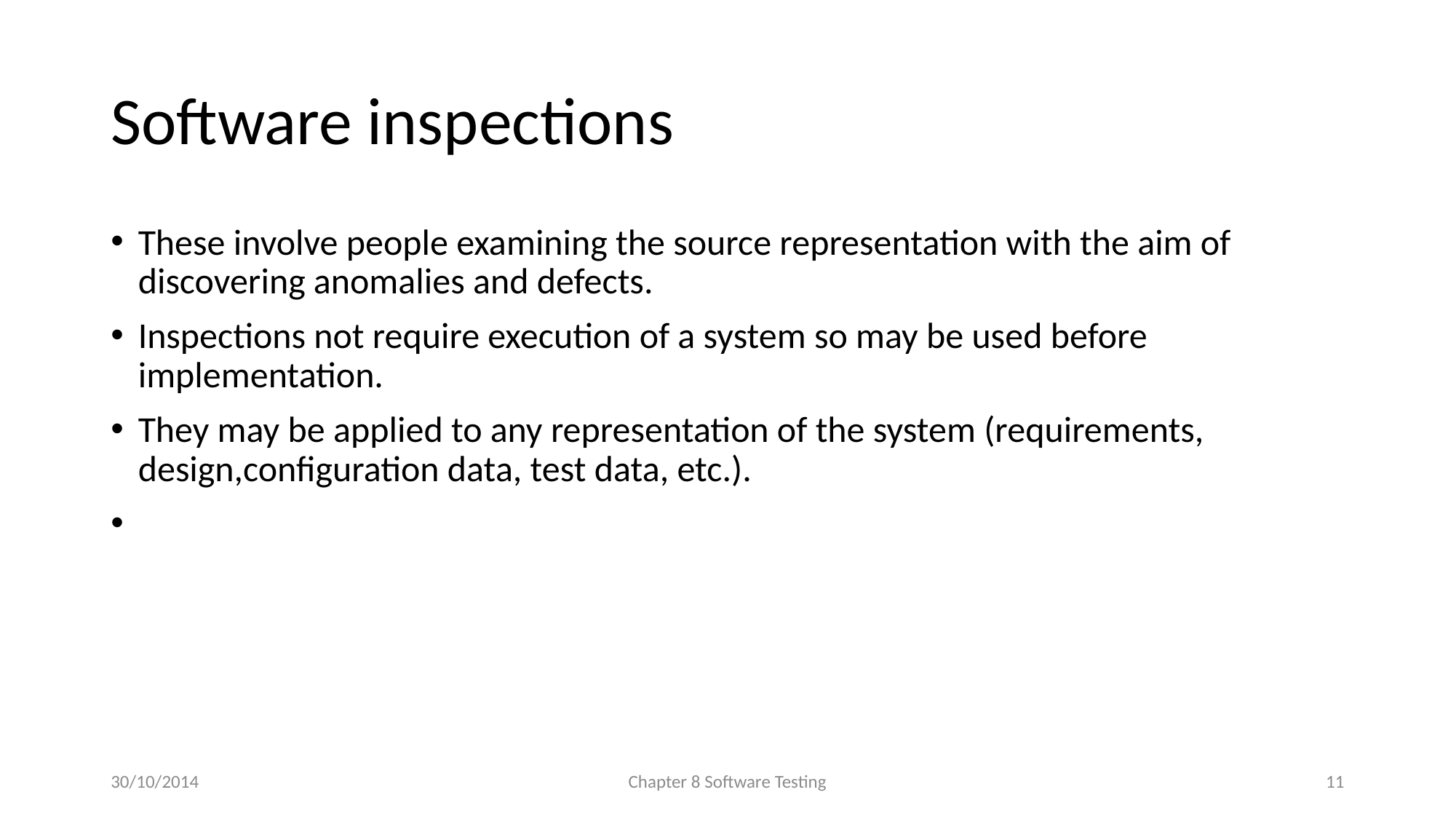

Software inspections
These involve people examining the source representation with the aim of discovering anomalies and defects.
Inspections not require execution of a system so may be used before implementation.
They may be applied to any representation of the system (requirements, design,configuration data, test data, etc.).

30/10/2014
Chapter 8 Software Testing
11